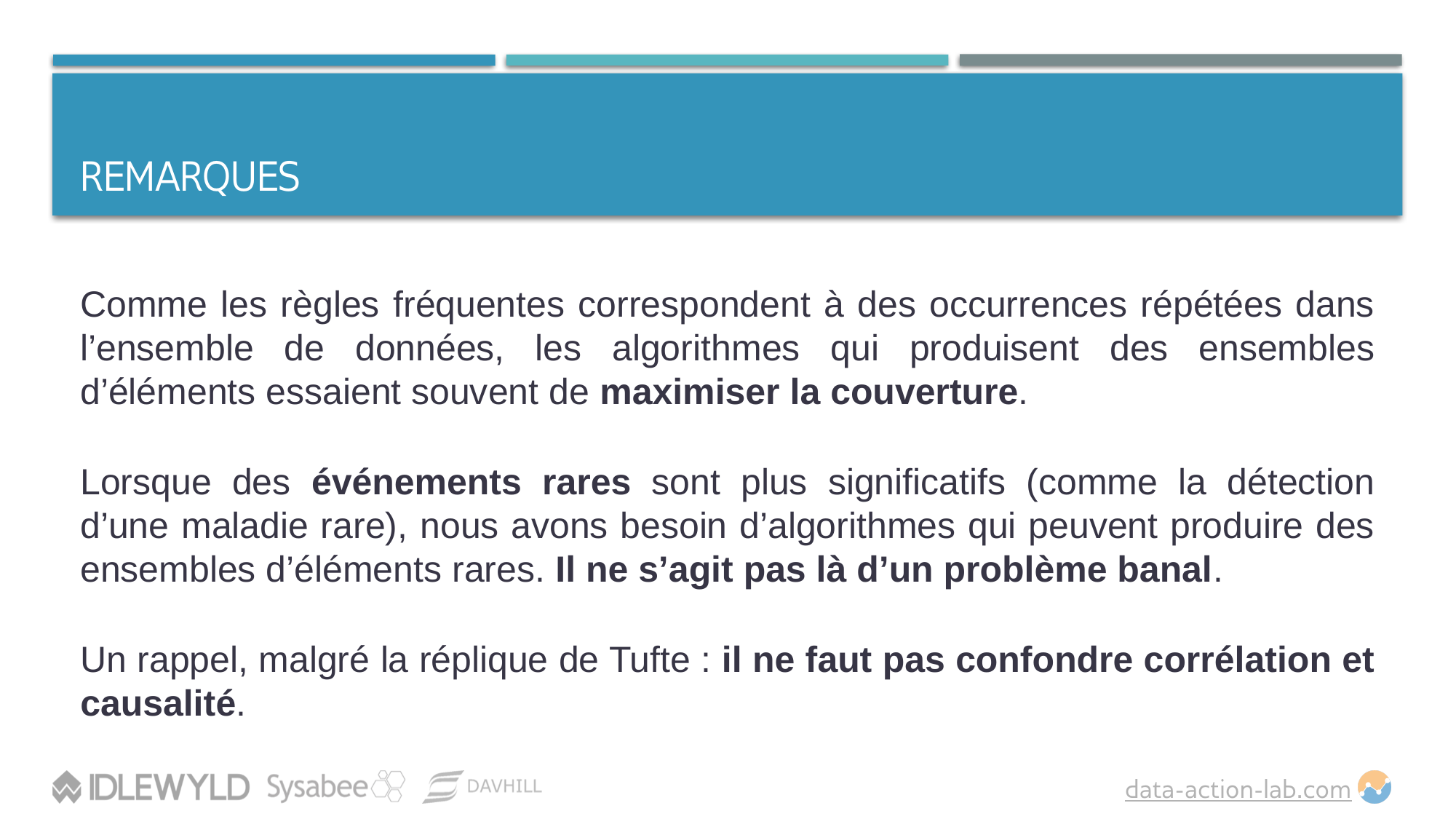

# Remarques
Comme les règles fréquentes correspondent à des occurrences répétées dans l’ensemble de données, les algorithmes qui produisent des ensembles d’éléments essaient souvent de maximiser la couverture.

Lorsque des événements rares sont plus significatifs (comme la détection d’une maladie rare), nous avons besoin d’algorithmes qui peuvent produire des ensembles d’éléments rares. Il ne s’agit pas là d’un problème banal.

Un rappel, malgré la réplique de Tufte : il ne faut pas confondre corrélation et causalité.